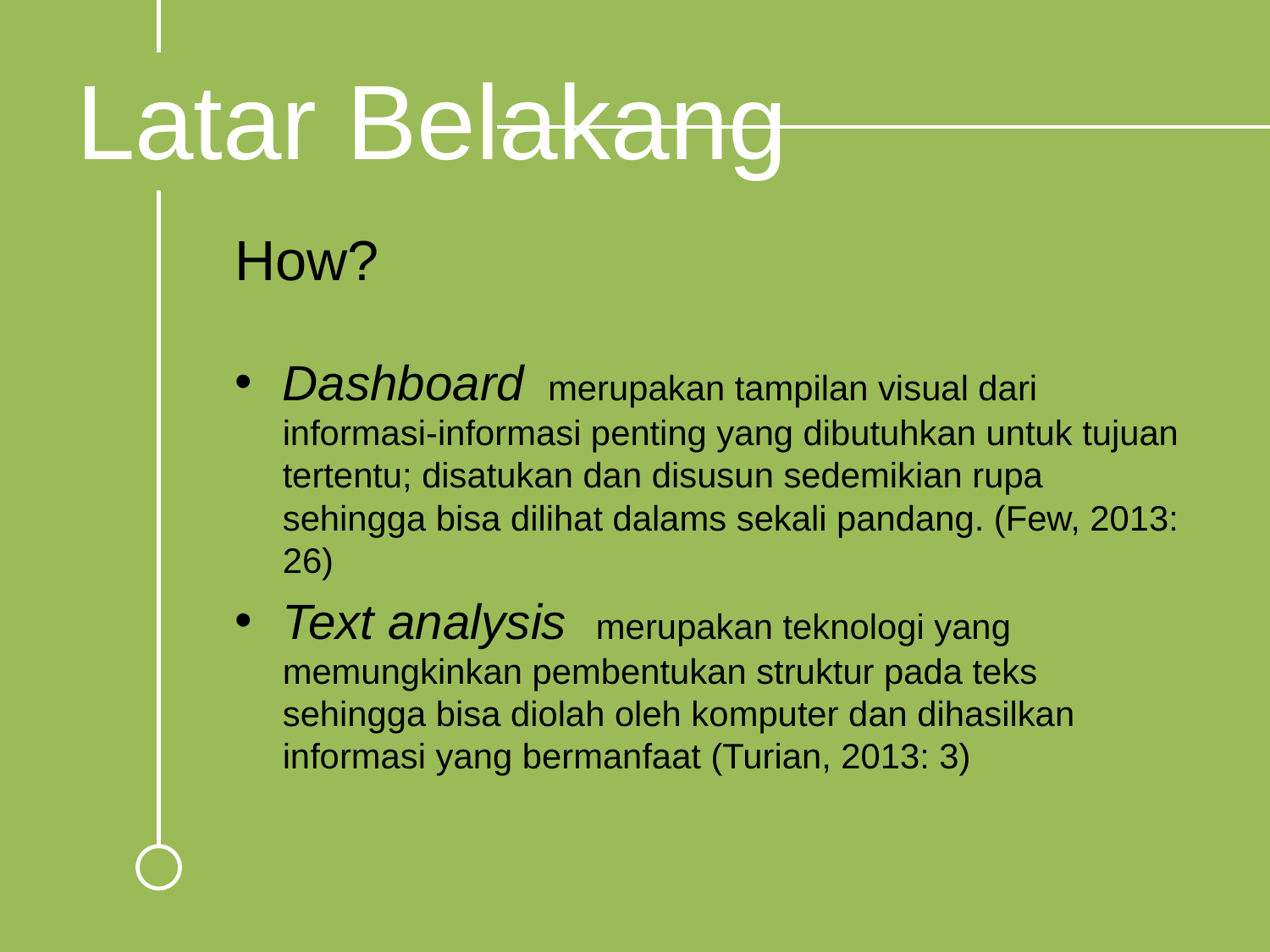

# Latar Belakang
How?

Dashboard  merupakan tampilan visual dari informasi-informasi penting yang dibutuhkan untuk tujuan tertentu; disatukan dan disusun sedemikian rupa sehingga bisa dilihat dalams sekali pandang. (Few, 2013: 26)
Text analysis   merupakan teknologi yang memungkinkan pembentukan struktur pada teks sehingga bisa diolah oleh komputer dan dihasilkan informasi yang bermanfaat (Turian, 2013: 3)